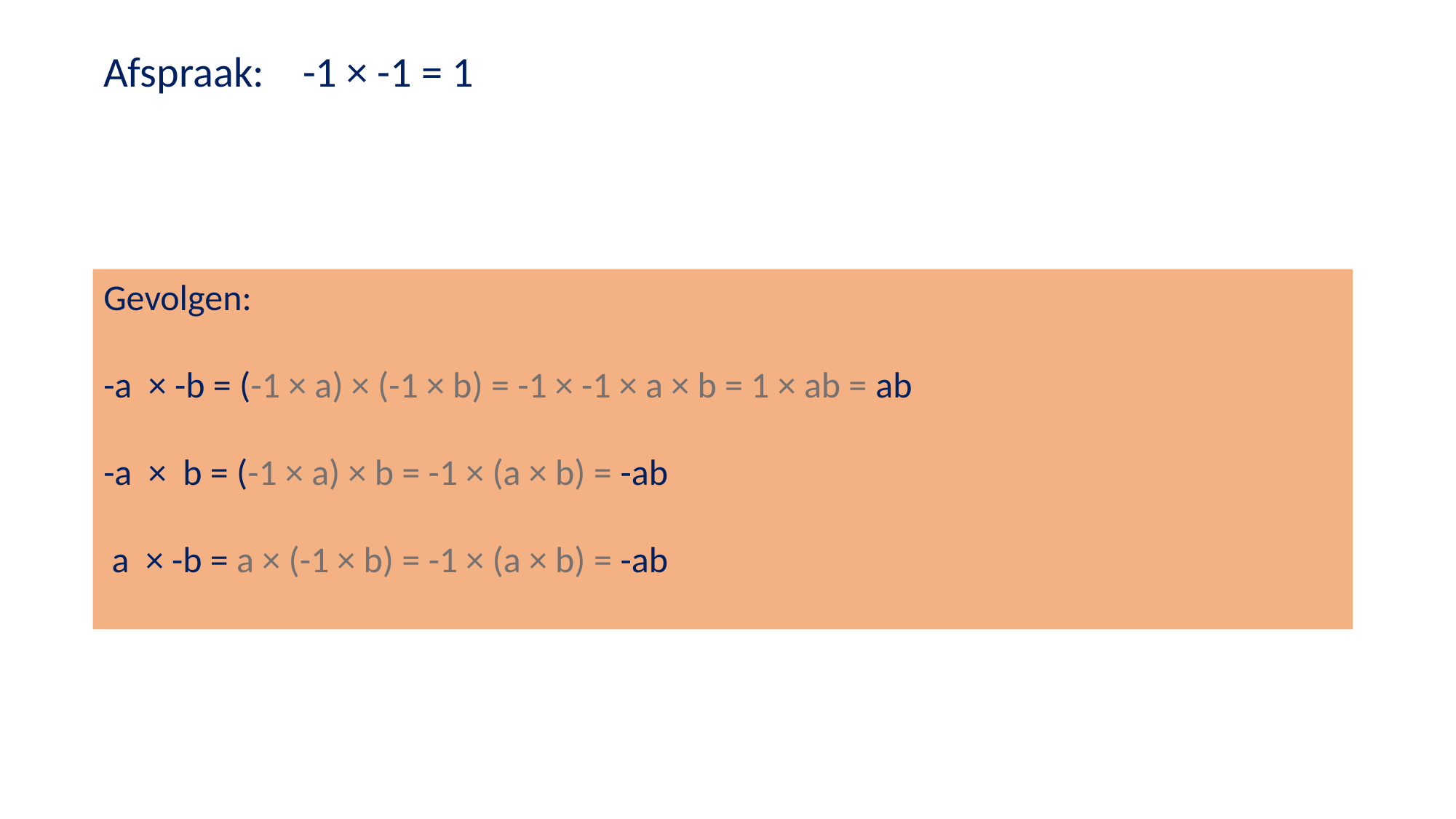

Afspraak:    -1 × -1 = 1
Gevolgen:

-a  × -b = (-1 × a) × (-1 × b) = -1 × -1 × a × b = 1 × ab = ab

-a  ×  b = (-1 × a) × b = -1 × (a × b) = -ab

 a  × -b = a × (-1 × b) = -1 × (a × b) = -ab